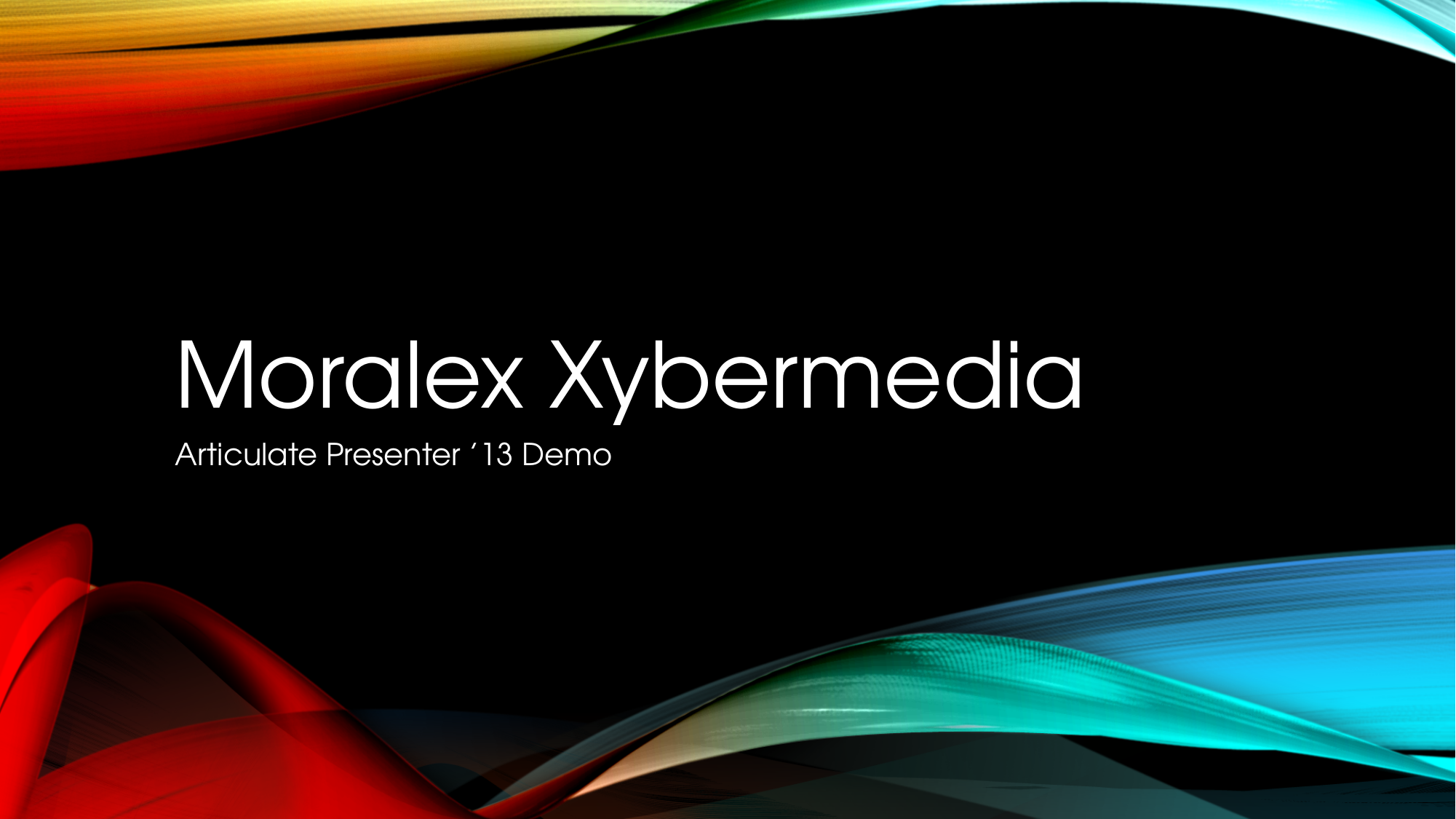

# Moralex Xybermedia
Articulate Presenter ’13 Demo